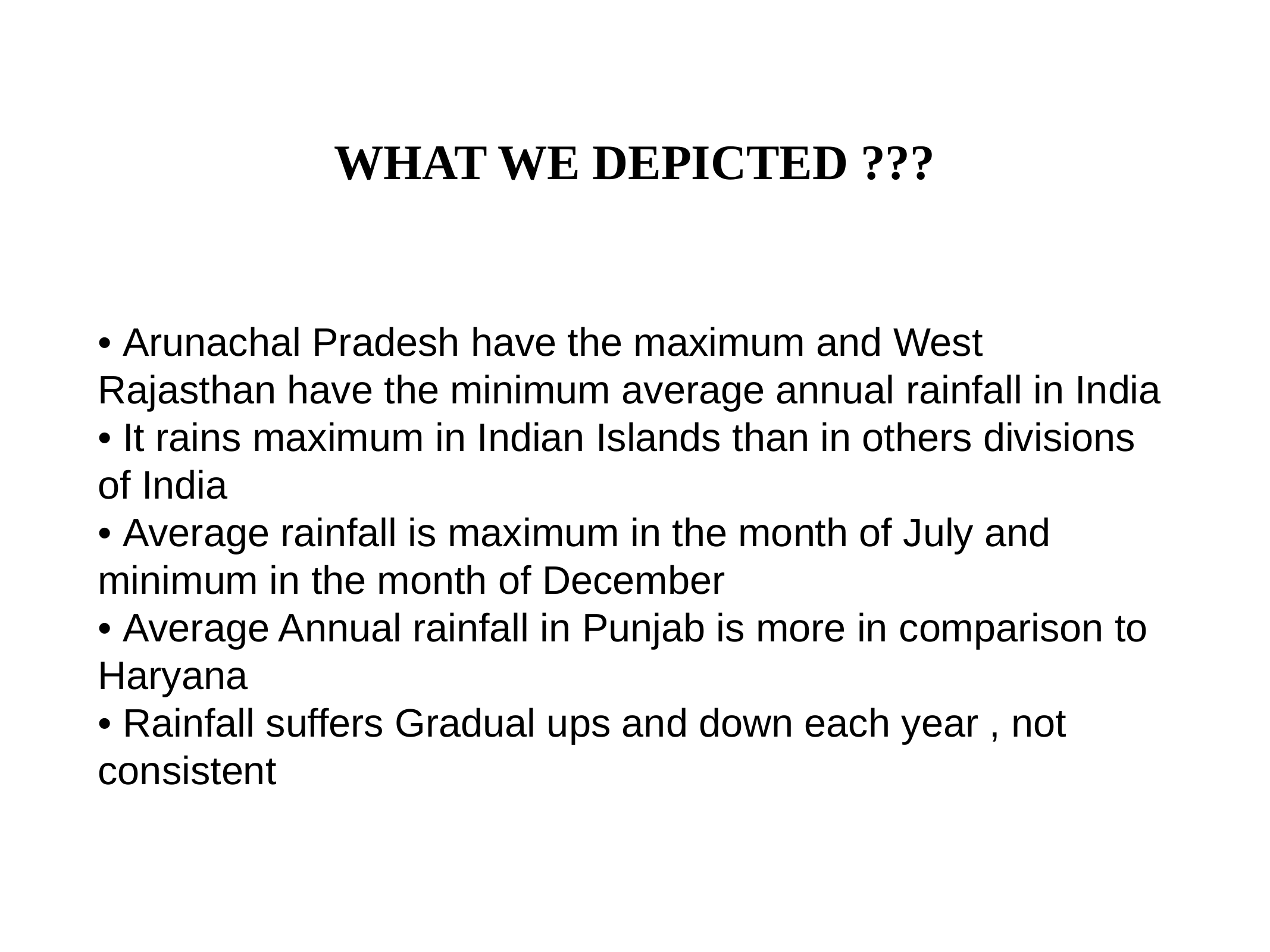

# WHAT WE DEPICTED ???
• Arunachal Pradesh have the maximum and West
Rajasthan have the minimum average annual rainfall in India
• It rains maximum in Indian Islands than in others divisions of India
• Average rainfall is maximum in the month of July and minimum in the month of December
• Average Annual rainfall in Punjab is more in comparison to Haryana
• Rainfall suffers Gradual ups and down each year , not consistent